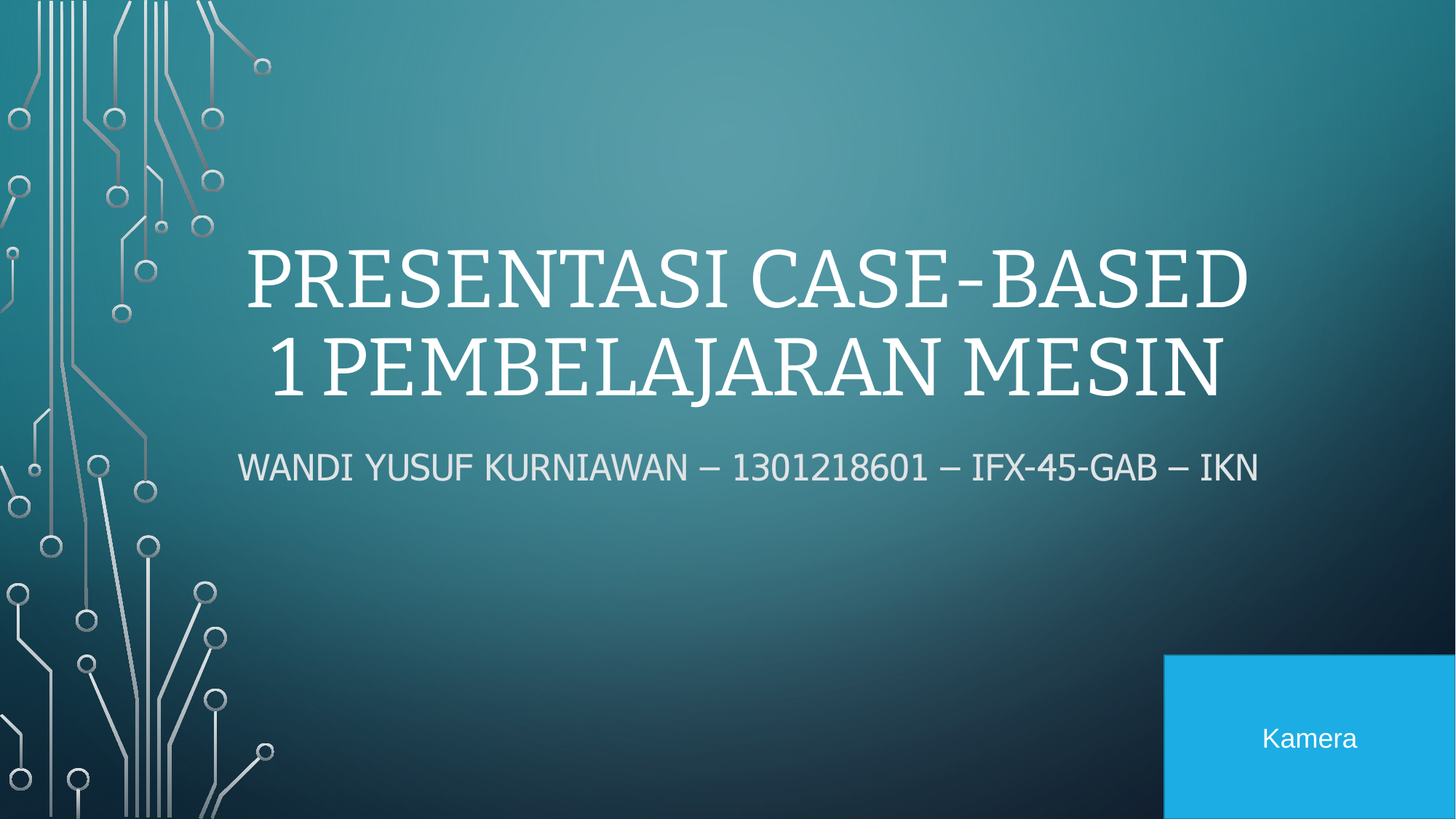

# Presentasi Case-Based 1 Pembelajaran Mesin
Wandi Yusuf Kurniawan – 1301218601 – IFX-45-GAB – IKN
Kamera